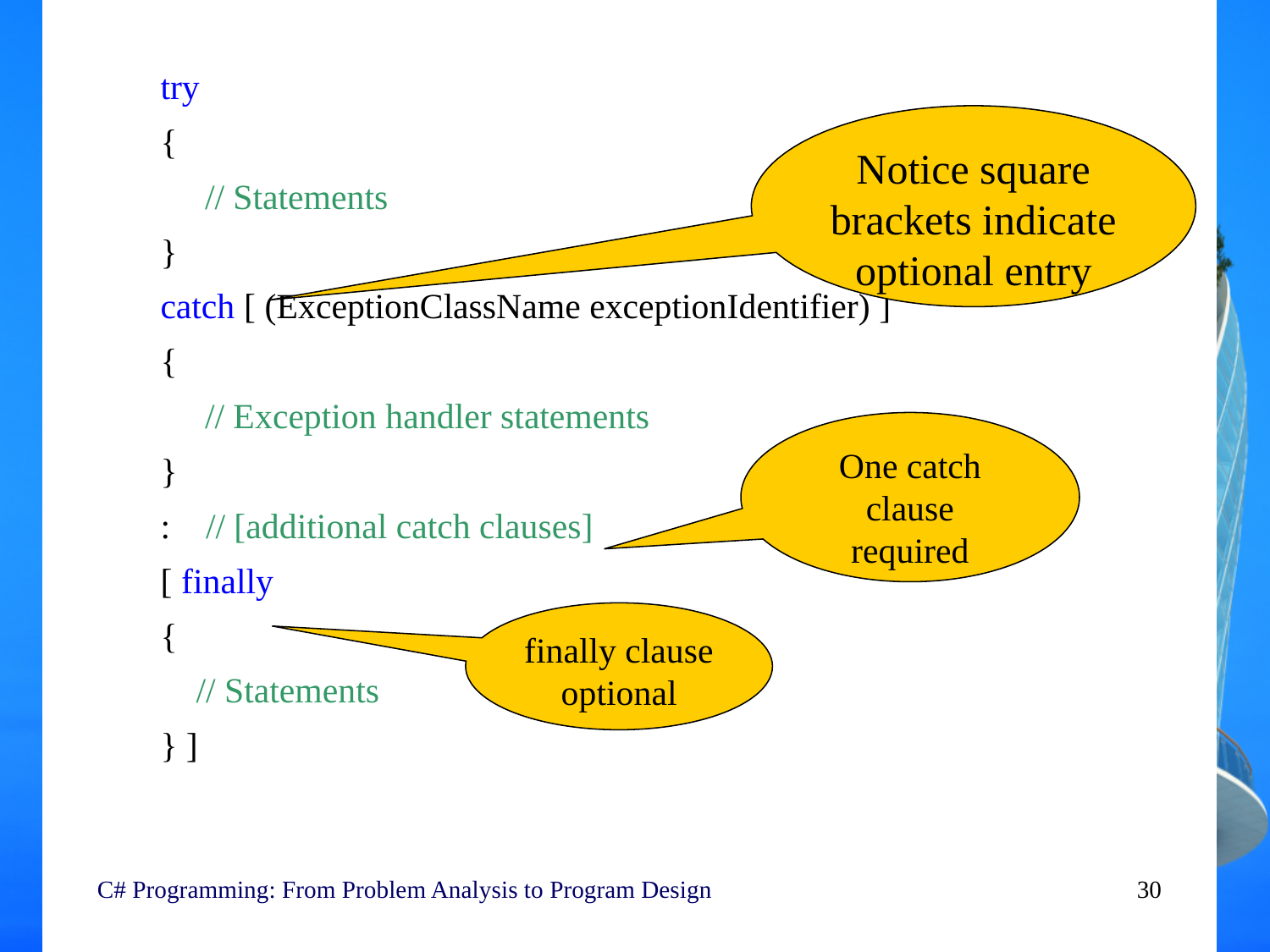

try
{
     // Statements
}
catch [ (ExceptionClassName exceptionIdentifier) ]
{
     // Exception handler statements
}
:    // [additional catch clauses]
[ finally
{
    // Statements
} ]
Notice square brackets indicate optional entry
One catch clause required
finally clause optional
C# Programming: From Problem Analysis to Program Design

30